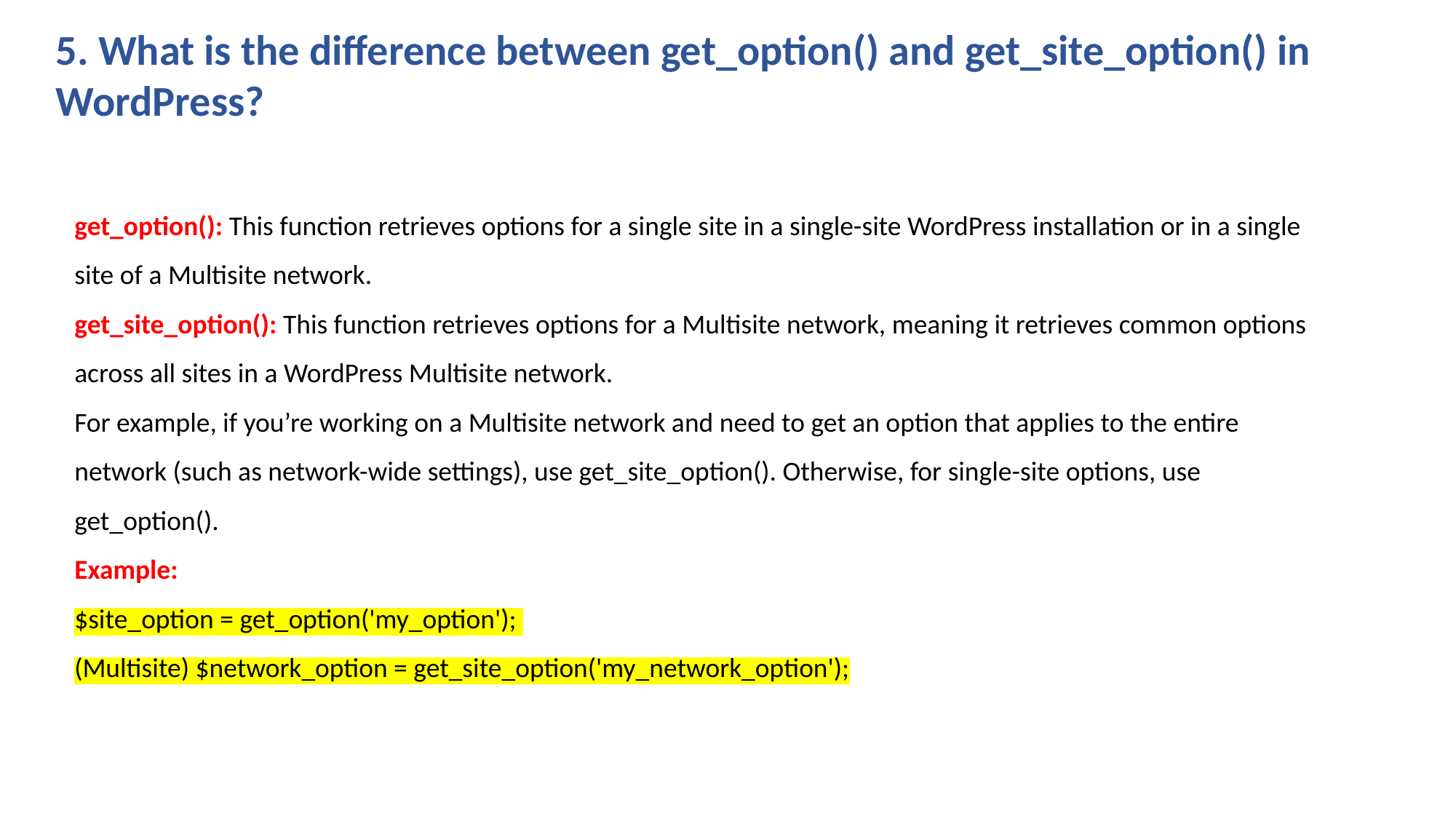

5. What is the difference between get_option() and get_site_option() in WordPress?

get_option(): This function retrieves options for a single site in a single-site WordPress installation or in a single site of a Multisite network.
get_site_option(): This function retrieves options for a Multisite network, meaning it retrieves common options across all sites in a WordPress Multisite network.
For example, if you’re working on a Multisite network and need to get an option that applies to the entire network (such as network-wide settings), use get_site_option(). Otherwise, for single-site options, use get_option().
Example:
$site_option = get_option('my_option');
(Multisite) $network_option = get_site_option('my_network_option');